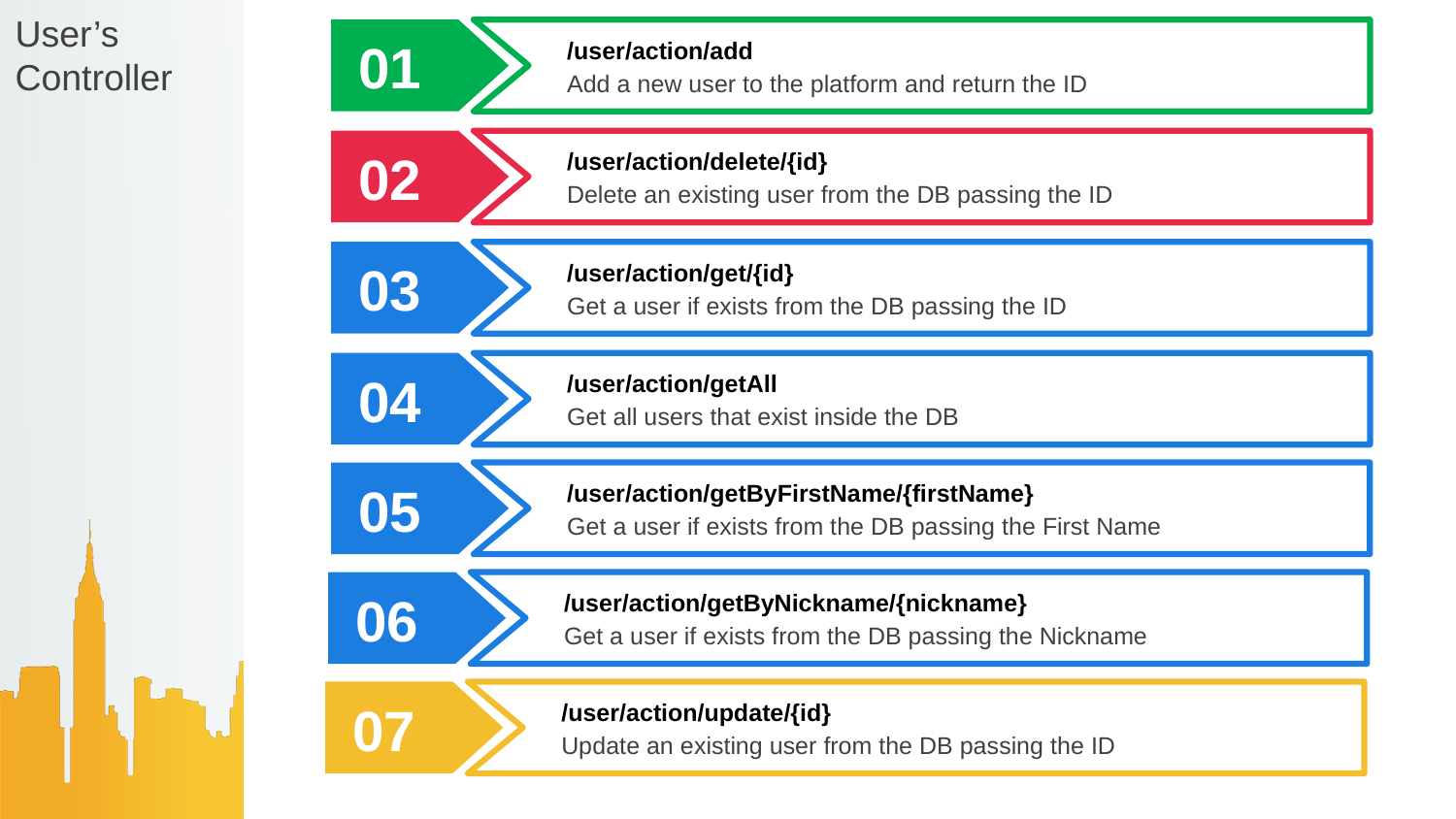

# User’s Controller

/user/action/add
Add a new user to the platform and return the ID
01

/user/action/delete/{id}
Delete an existing user from the DB passing the ID
02

/user/action/get/{id}
Get a user if exists from the DB passing the ID
03

/user/action/getAll
Get all users that exist inside the DB
04

/user/action/getByFirstName/{firstName}
Get a user if exists from the DB passing the First Name
05

/user/action/getByNickname/{nickname}
Get a user if exists from the DB passing the Nickname
06

/user/action/update/{id}
Update an existing user from the DB passing the ID
07